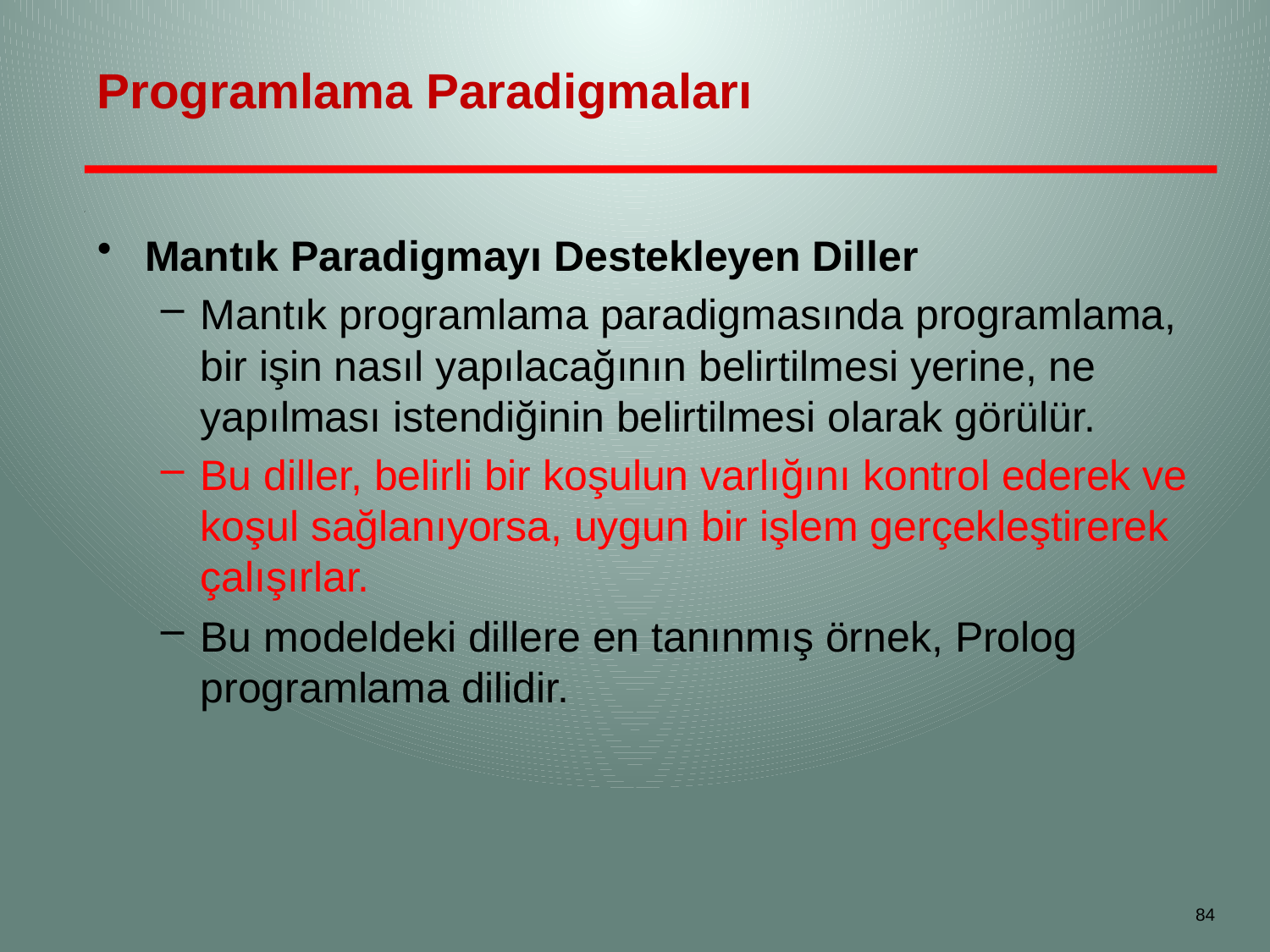

# Programlama Paradigmaları
Mantık Paradigmayı Destekleyen Diller
Mantık programlama paradigmasında programlama, bir işin nasıl yapılacağının belirtilmesi yerine, ne yapılması istendiğinin belirtilmesi olarak görülür.
Bu diller, belirli bir koşulun varlığını kontrol ederek ve koşul sağlanıyorsa, uygun bir işlem gerçekleştirerek çalışırlar.
Bu modeldeki dillere en tanınmış örnek, Prolog programlama dilidir.
84